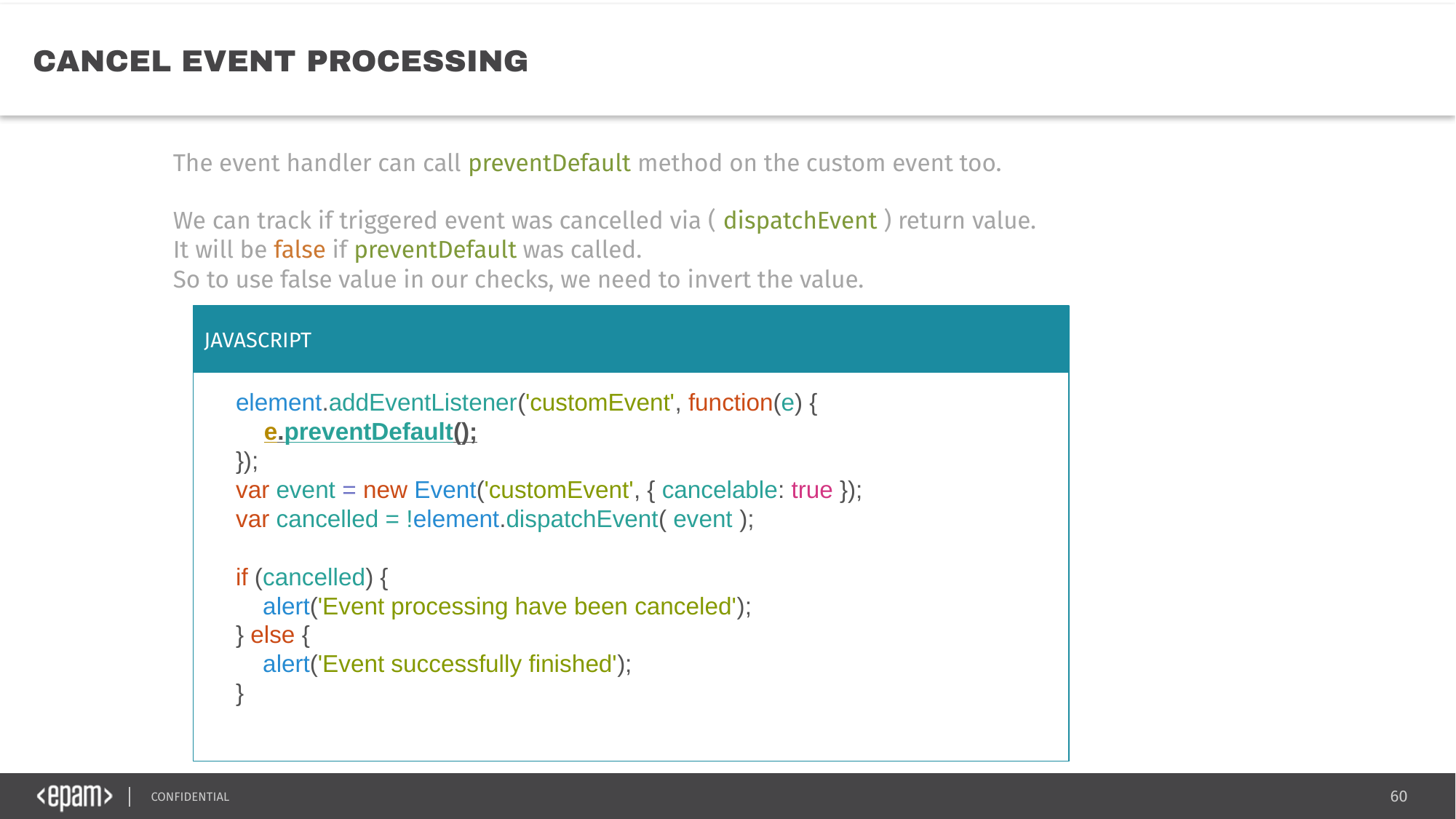

CANCEL EVENT PROCESSING
The event handler can call preventDefault method on the custom event too.

We can track if triggered event was cancelled via ( dispatchEvent ) return value.
It will be false if preventDefault was called.
So to use false value in our checks, we need to invert the value.
JAVASCRIPT

element.addEventListener('customEvent', function(e) {
     e.preventDefault();
});
​var event = new Event('customEvent', { cancelable: true });
var cancelled = !element.dispatchEvent( event );
if (cancelled) {
    alert('Event processing have been canceled');
} else {
    alert('Event successfully finished');
}